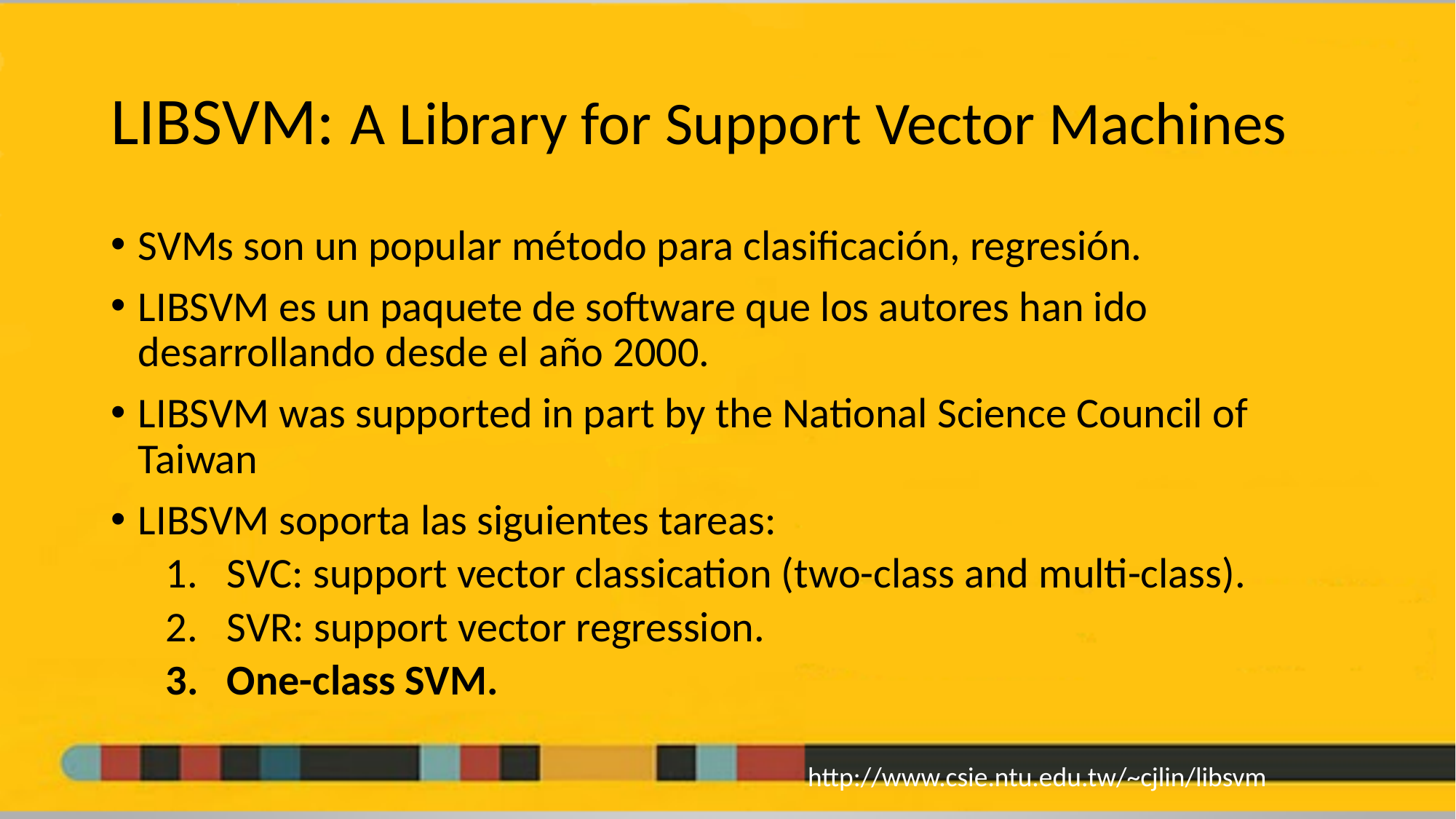

# LIBSVM: A Library for Support Vector Machines
SVMs son un popular método para clasificación, regresión.
LIBSVM es un paquete de software que los autores han ido desarrollando desde el año 2000.
LIBSVM was supported in part by the National Science Council of Taiwan
LIBSVM soporta las siguientes tareas:
SVC: support vector classication (two-class and multi-class).
SVR: support vector regression.
One-class SVM.

http://www.csie.ntu.edu.tw/~cjlin/libsvm